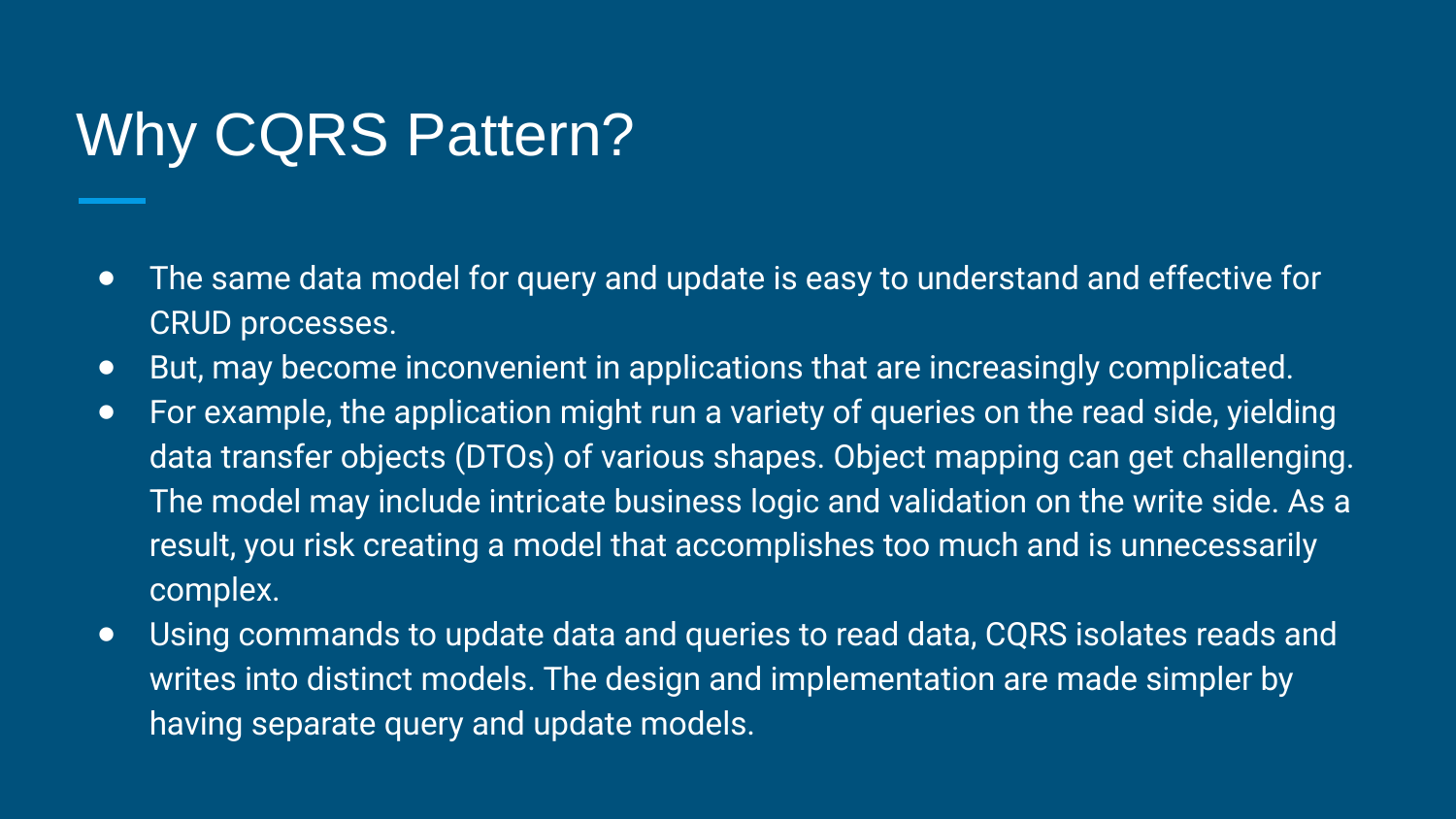

# Why CQRS Pattern?
The same data model for query and update is easy to understand and effective for CRUD processes.
But, may become inconvenient in applications that are increasingly complicated.
For example, the application might run a variety of queries on the read side, yielding data transfer objects (DTOs) of various shapes. Object mapping can get challenging. The model may include intricate business logic and validation on the write side. As a result, you risk creating a model that accomplishes too much and is unnecessarily complex.
Using commands to update data and queries to read data, CQRS isolates reads and writes into distinct models. The design and implementation are made simpler by having separate query and update models.